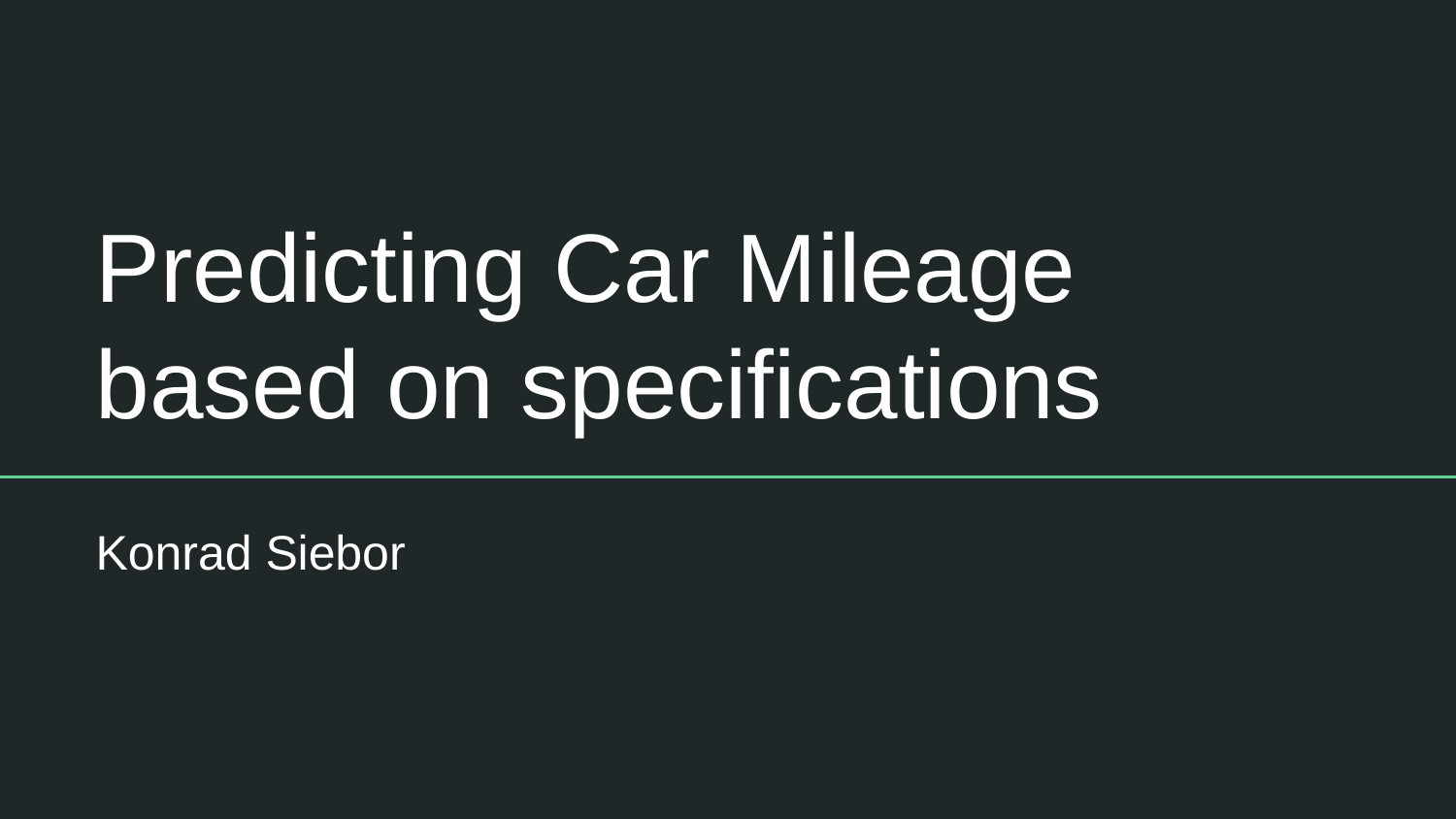

# Predicting Car Mileage based on specifications
Konrad Siebor